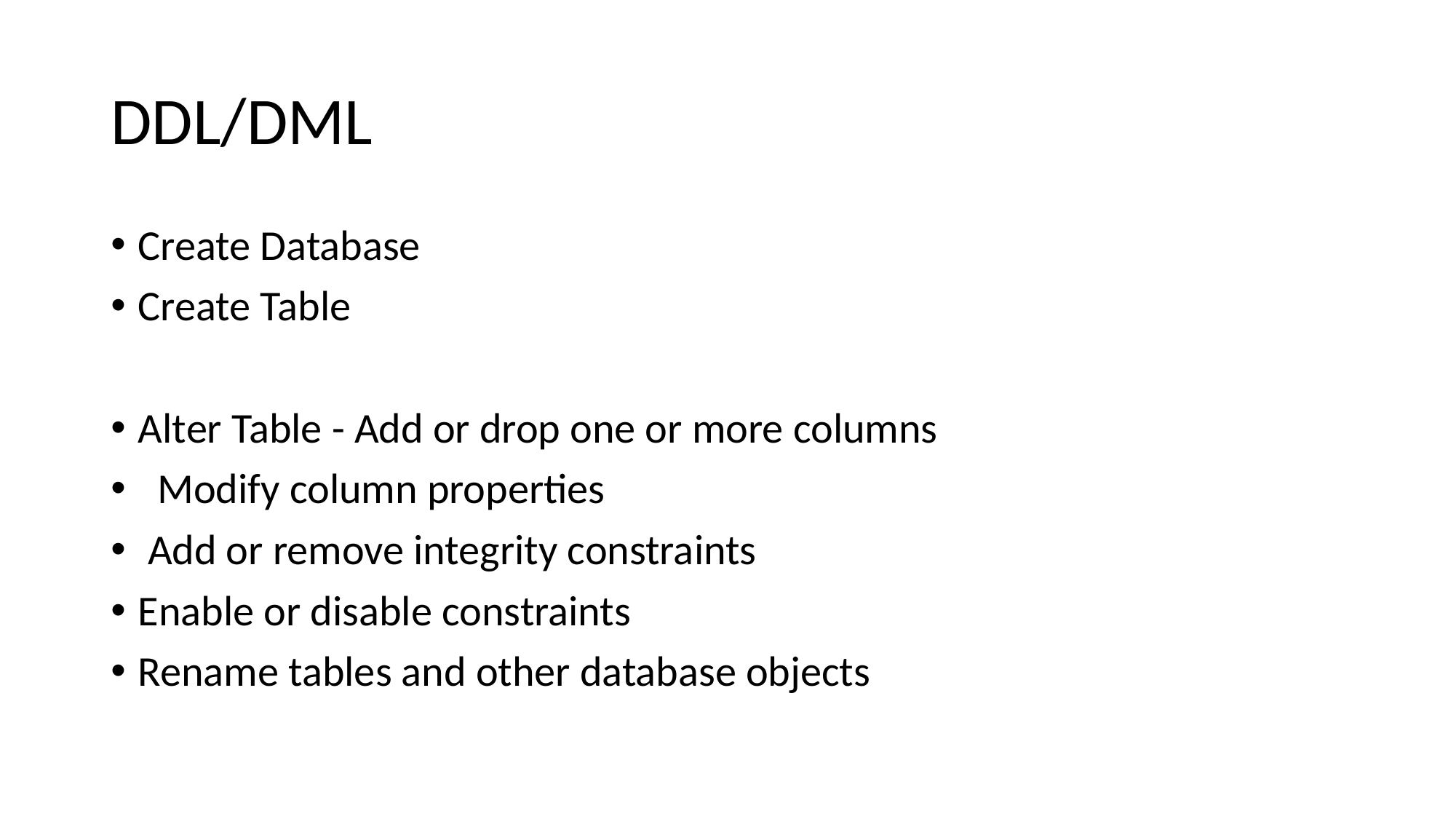

# DDL/DML
Create Database
Create Table

Alter Table - Add or drop one or more columns
  Modify column properties
 Add or remove integrity constraints
Enable or disable constraints
Rename tables and other database objects